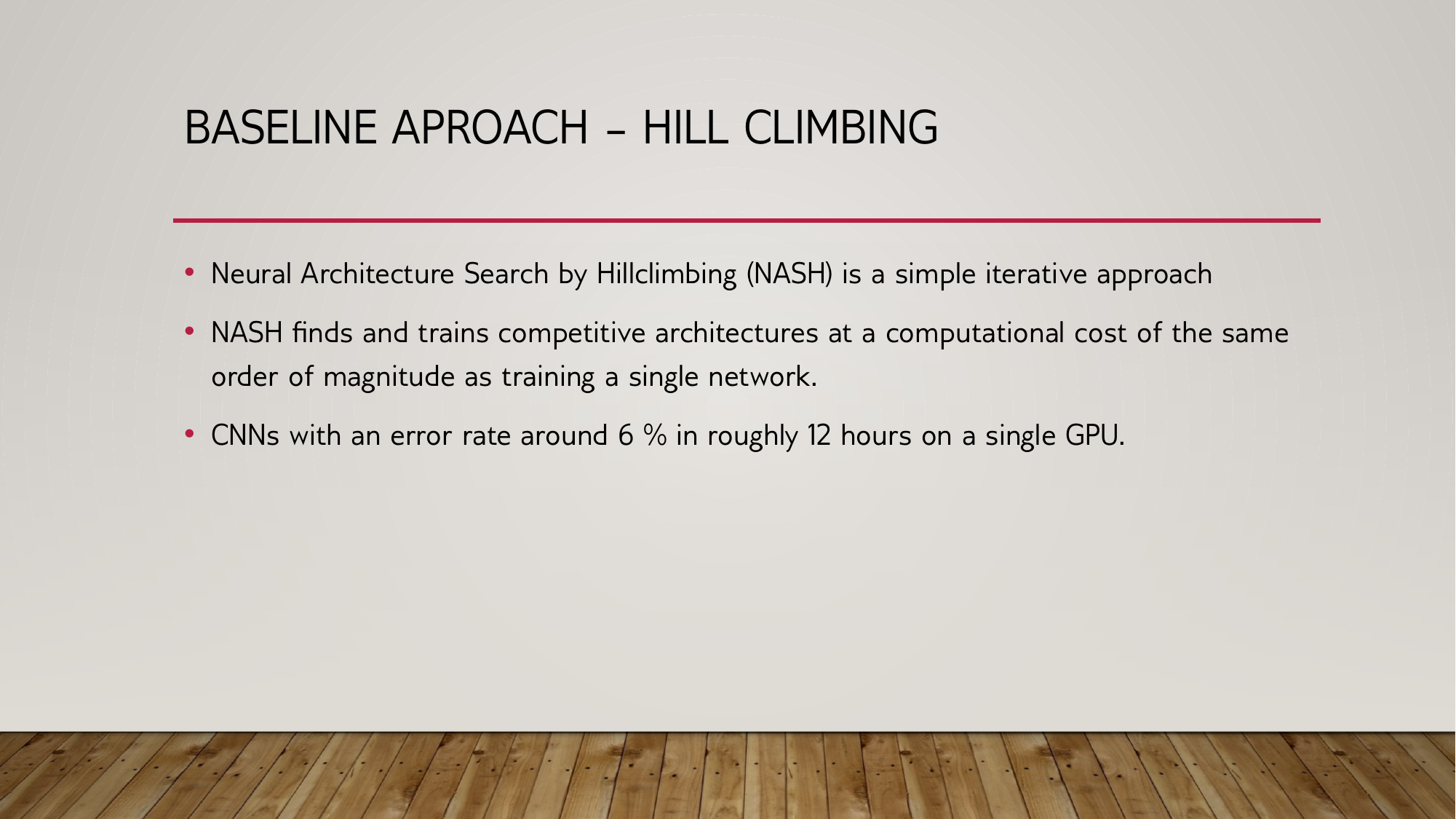

# BASELINE APROACH – HILL CLIMBING
Neural Architecture Search by Hillclimbing (NASH) is a simple iterative approach
NASH finds and trains competitive architectures at a computational cost of the same order of magnitude as training a single network.
CNNs with an error rate around 6 % in roughly 12 hours on a single GPU.